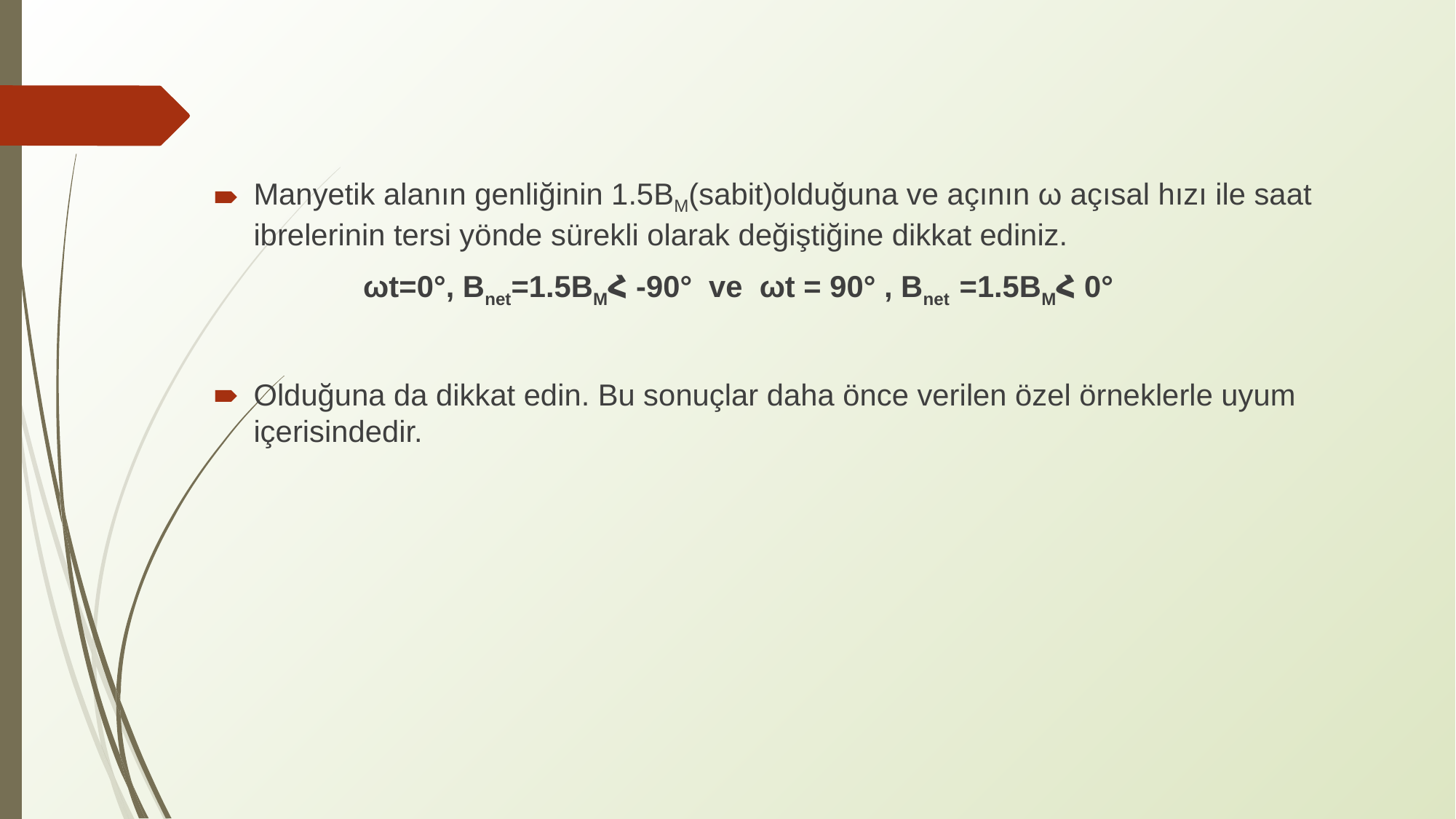

Manyetik alanın genliğinin 1.5BM(sabit)olduğuna ve açının ω açısal hızı ile saat ibrelerinin tersi yönde sürekli olarak değiştiğine dikkat ediniz.
                  ωt=0°, Bnet=1.5BMՀ -90°  ve  ωt = 90° , Bnet  =1.5BMՀ 0°

Olduğuna da dikkat edin. Bu sonuçlar daha önce verilen özel örneklerle uyum içerisindedir.